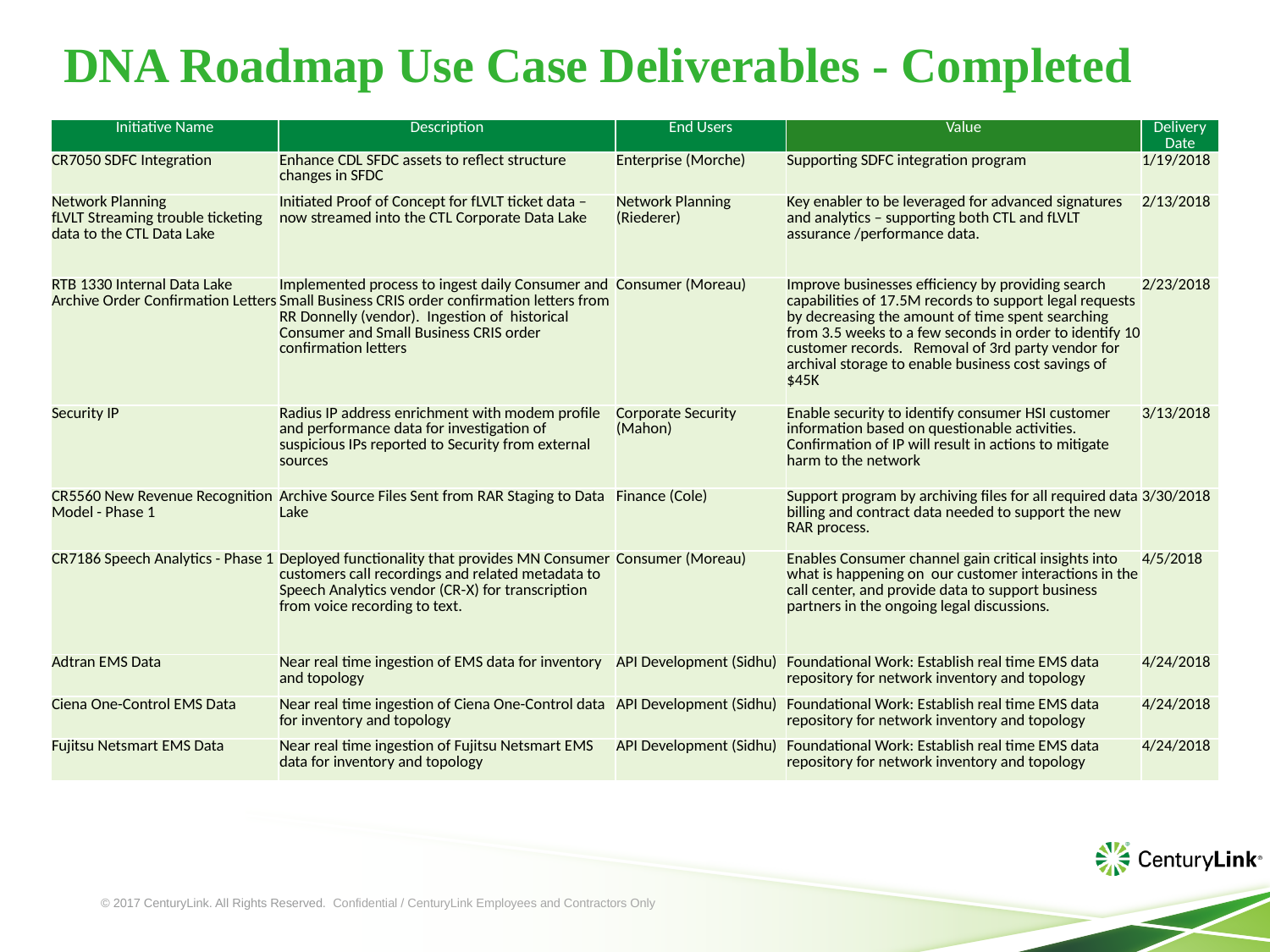

# DNA Roadmap Use Case Deliverables - Completed
| Initiative Name | Description | End Users | Value | Delivery Date |
| --- | --- | --- | --- | --- |
| CR7050 SDFC Integration | Enhance CDL SFDC assets to reflect structure changes in SFDC | Enterprise (Morche) | Supporting SDFC integration program | 1/19/2018 |
| Network Planning fLVLT Streaming trouble ticketing data to the CTL Data Lake | Initiated Proof of Concept for fLVLT ticket data – now streamed into the CTL Corporate Data Lake | Network Planning (Riederer) | Key enabler to be leveraged for advanced signatures and analytics – supporting both CTL and fLVLT assurance /performance data. | 2/13/2018 |
| RTB 1330 Internal Data Lake Archive Order Confirmation Letters | Implemented process to ingest daily Consumer and Small Business CRIS order confirmation letters from RR Donnelly (vendor). Ingestion of historical Consumer and Small Business CRIS order confirmation letters | Consumer (Moreau) | Improve businesses efficiency by providing search capabilities of 17.5M records to support legal requests by decreasing the amount of time spent searching from 3.5 weeks to a few seconds in order to identify 10 customer records. Removal of 3rd party vendor for archival storage to enable business cost savings of $45K | 2/23/2018 |
| Security IP | Radius IP address enrichment with modem profile and performance data for investigation of suspicious IPs reported to Security from external sources | Corporate Security (Mahon) | Enable security to identify consumer HSI customer information based on questionable activities. Confirmation of IP will result in actions to mitigate harm to the network | 3/13/2018 |
| CR5560 New Revenue Recognition Model - Phase 1 | Archive Source Files Sent from RAR Staging to Data Lake | Finance (Cole) | Support program by archiving files for all required data billing and contract data needed to support the new RAR process. | 3/30/2018 |
| CR7186 Speech Analytics - Phase 1 | Deployed functionality that provides MN Consumer customers call recordings and related metadata to Speech Analytics vendor (CR-X) for transcription from voice recording to text. | Consumer (Moreau) | Enables Consumer channel gain critical insights into what is happening on  our customer interactions in the call center, and provide data to support business partners in the ongoing legal discussions. | 4/5/2018 |
| Adtran EMS Data | Near real time ingestion of EMS data for inventory and topology | API Development (Sidhu) | Foundational Work: Establish real time EMS data repository for network inventory and topology | 4/24/2018 |
| Ciena One-Control EMS Data | Near real time ingestion of Ciena One-Control data for inventory and topology | API Development (Sidhu) | Foundational Work: Establish real time EMS data repository for network inventory and topology | 4/24/2018 |
| Fujitsu Netsmart EMS Data | Near real time ingestion of Fujitsu Netsmart EMS data for inventory and topology | API Development (Sidhu) | Foundational Work: Establish real time EMS data repository for network inventory and topology | 4/24/2018 |